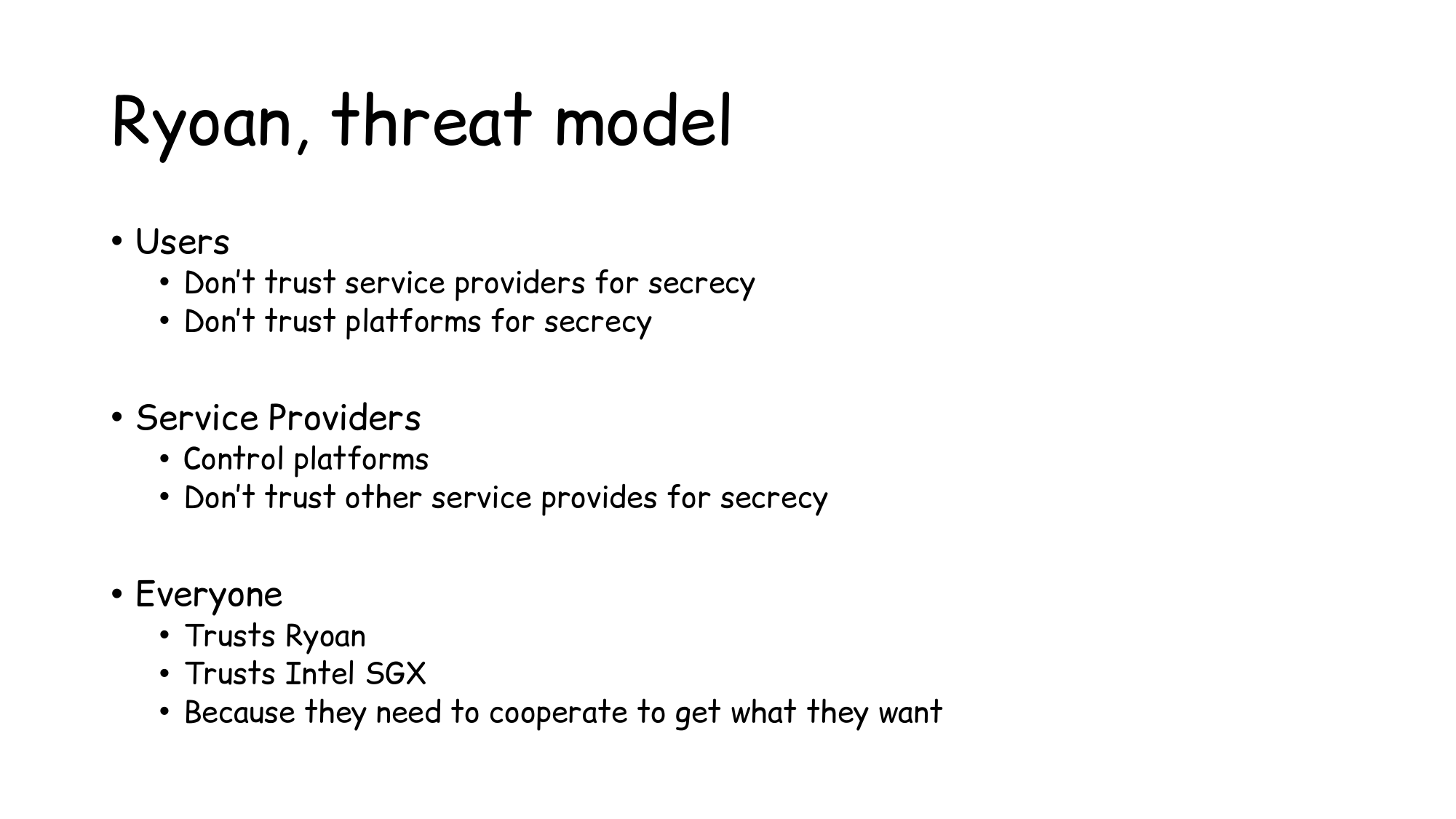

# Ryoan, threat model
Users
Don’t trust service providers for secrecy
Don’t trust platforms for secrecy

Service Providers
Control platforms
Don’t trust other service provides for secrecy

Everyone
Trusts Ryoan
Trusts Intel SGX
Because they need to cooperate to get what they want